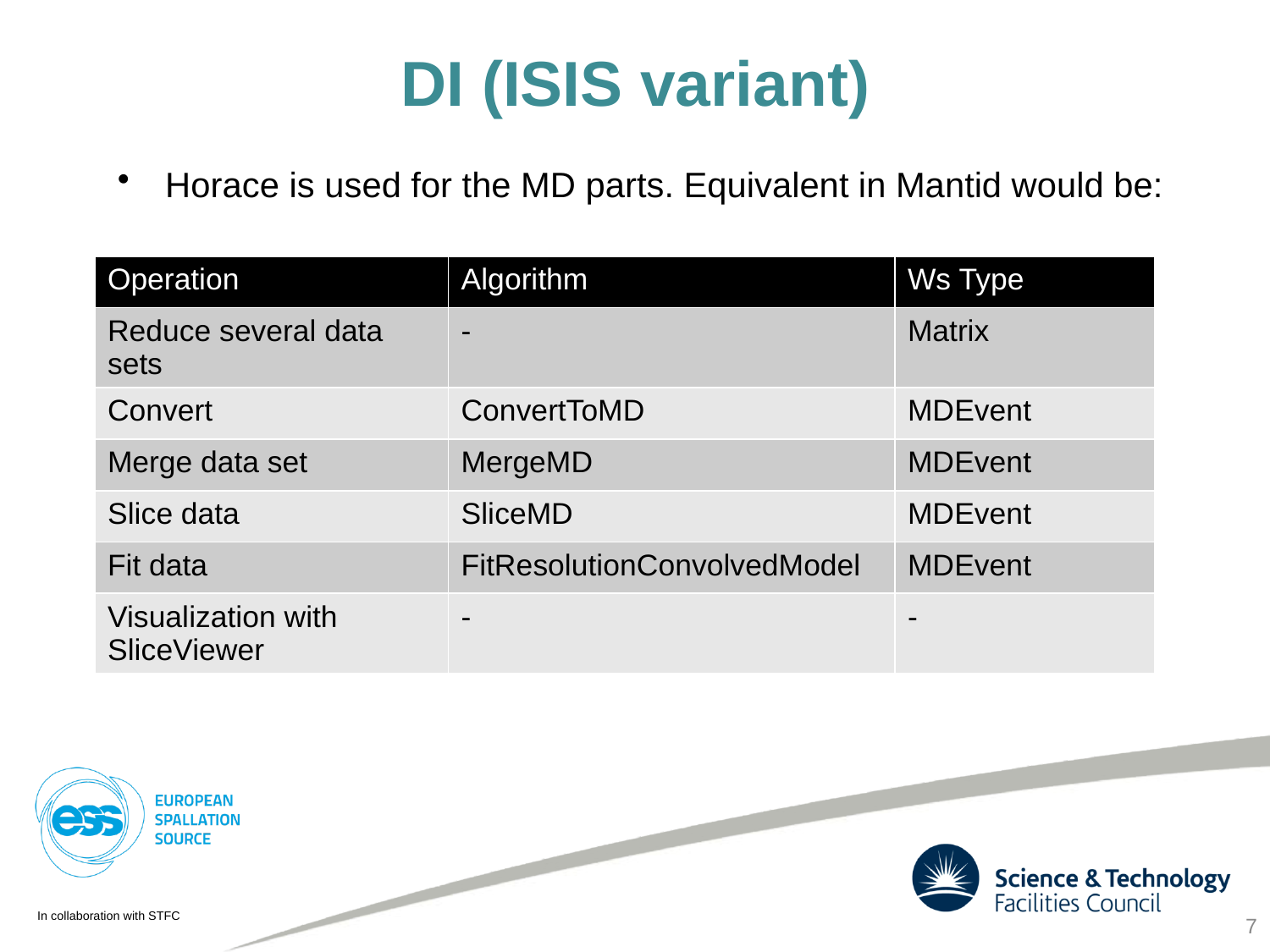

# DI (ISIS variant)
Horace is used for the MD parts. Equivalent in Mantid would be:

| Operation | Algorithm | Ws Type |
| --- | --- | --- |
| Reduce several data sets | - | Matrix |
| Convert | ConvertToMD | MDEvent |
| Merge data set | MergeMD | MDEvent |
| Slice data | SliceMD | MDEvent |
| Fit data | FitResolutionConvolvedModel | MDEvent |
| Visualization with SliceViewer | - | - |
7